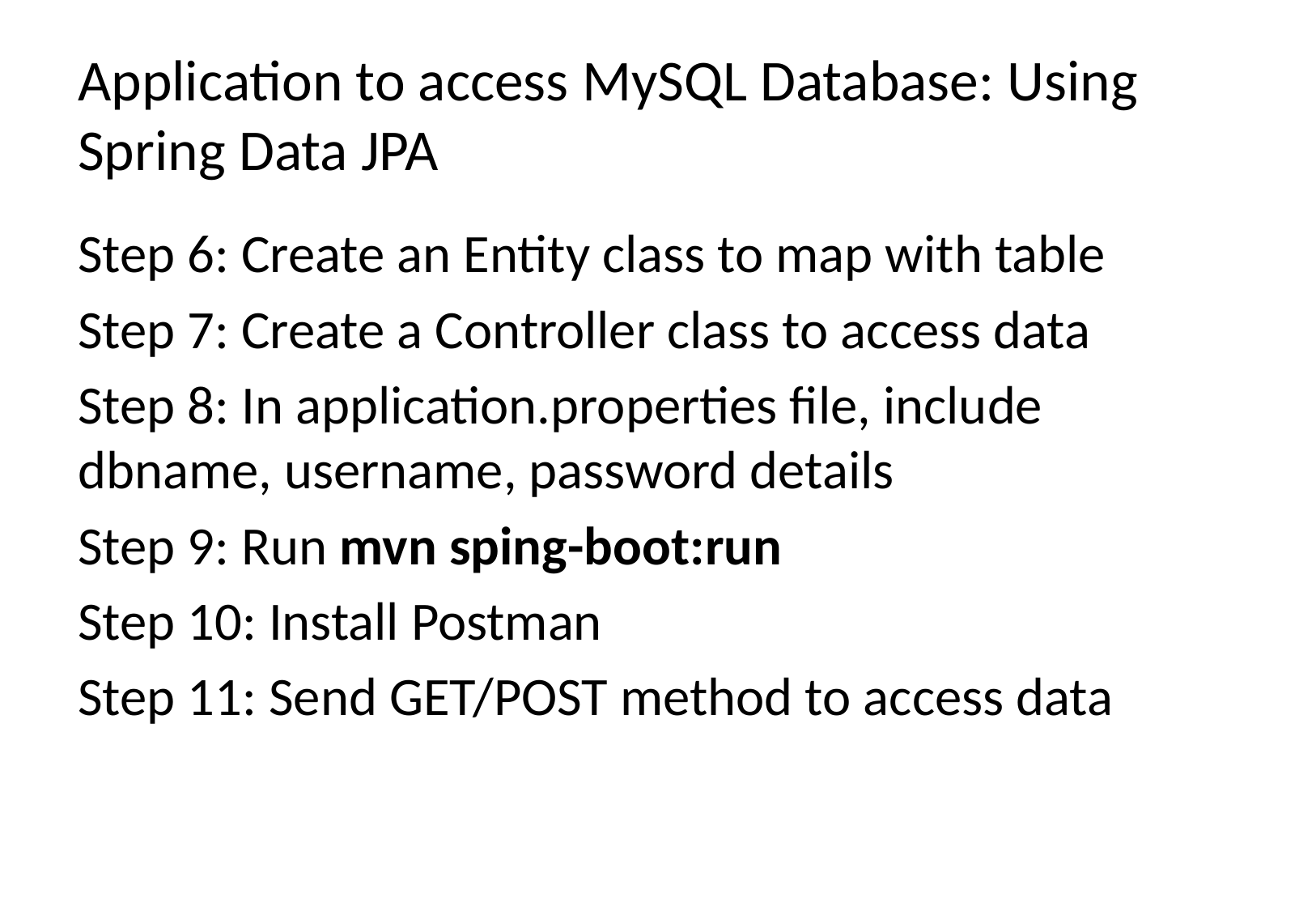

# Application to access MySQL Database: Using Spring Data JPA
Step 6: Create an Entity class to map with table
Step 7: Create a Controller class to access data
Step 8: In application.properties file, include dbname, username, password details
Step 9: Run mvn sping-boot:run
Step 10: Install Postman
Step 11: Send GET/POST method to access data